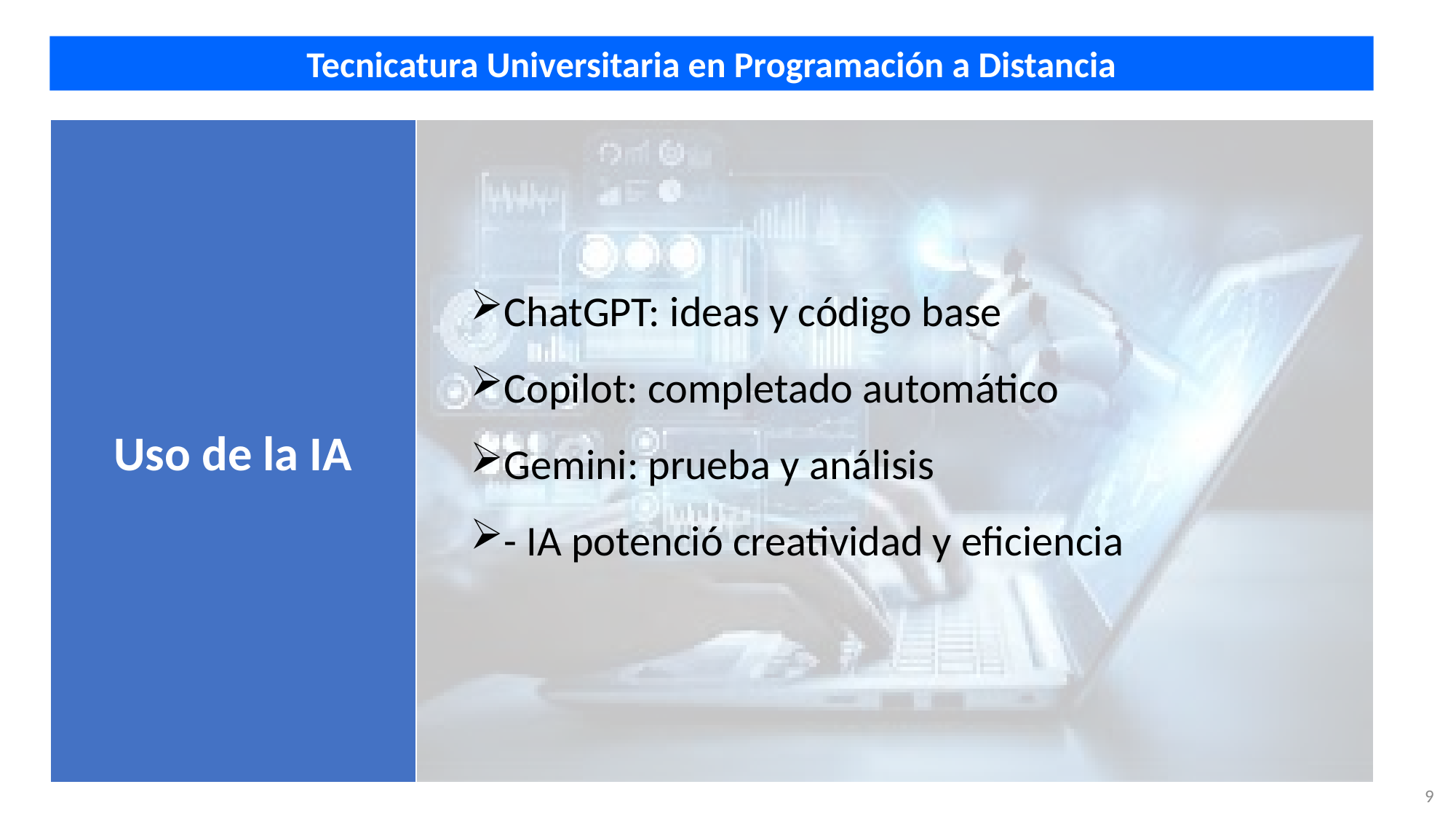

Tecnicatura Universitaria en Programación a Distancia
Uso de la IA

ChatGPT: ideas y código base
Copilot: completado automático
Gemini: prueba y análisis
- IA potenció creatividad y eficiencia
9